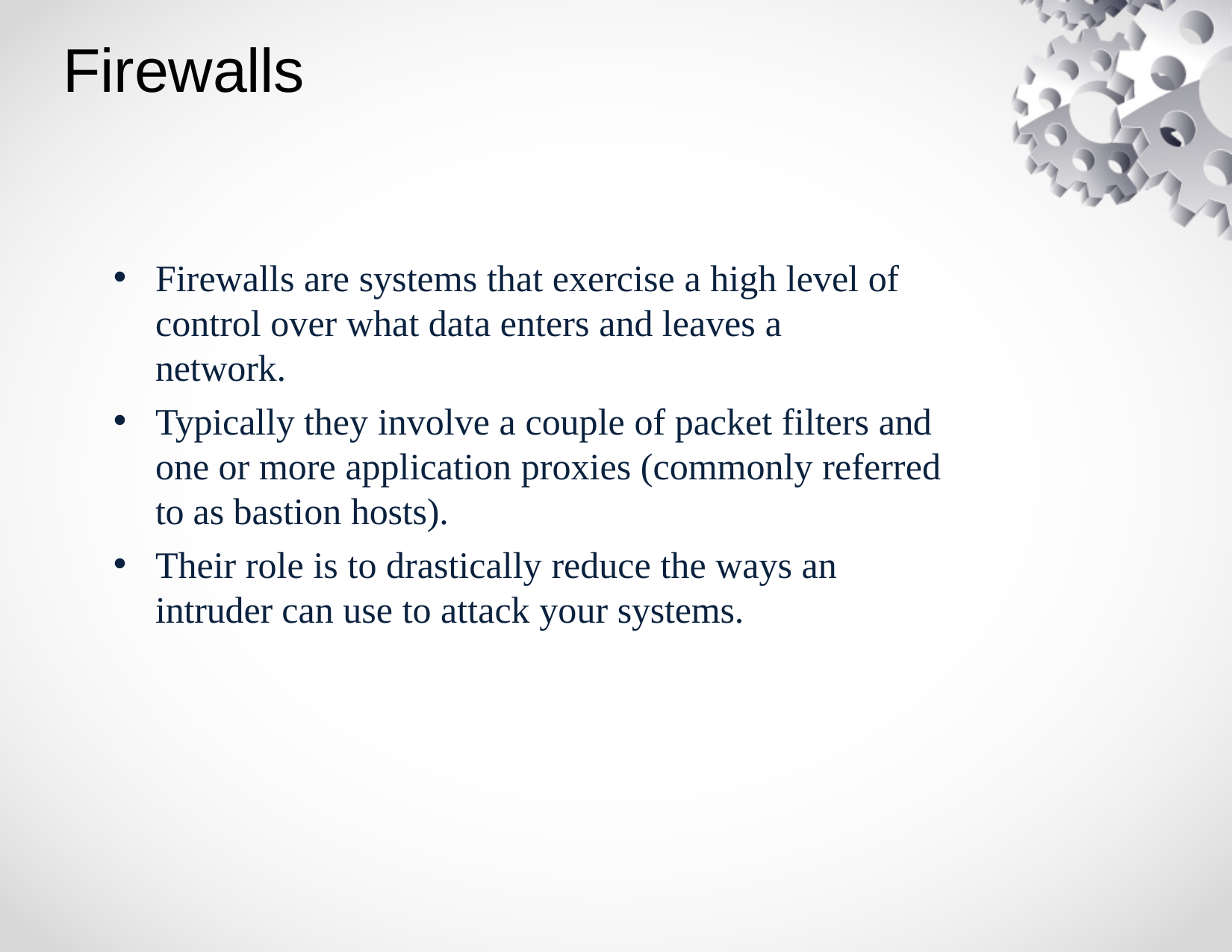

# Firewalls
Firewalls are systems that exercise a high level of control over what data enters and leaves a network.
Typically they involve a couple of packet filters and one or more application proxies (commonly referred to as bastion hosts).
Their role is to drastically reduce the ways an intruder can use to attack your systems.